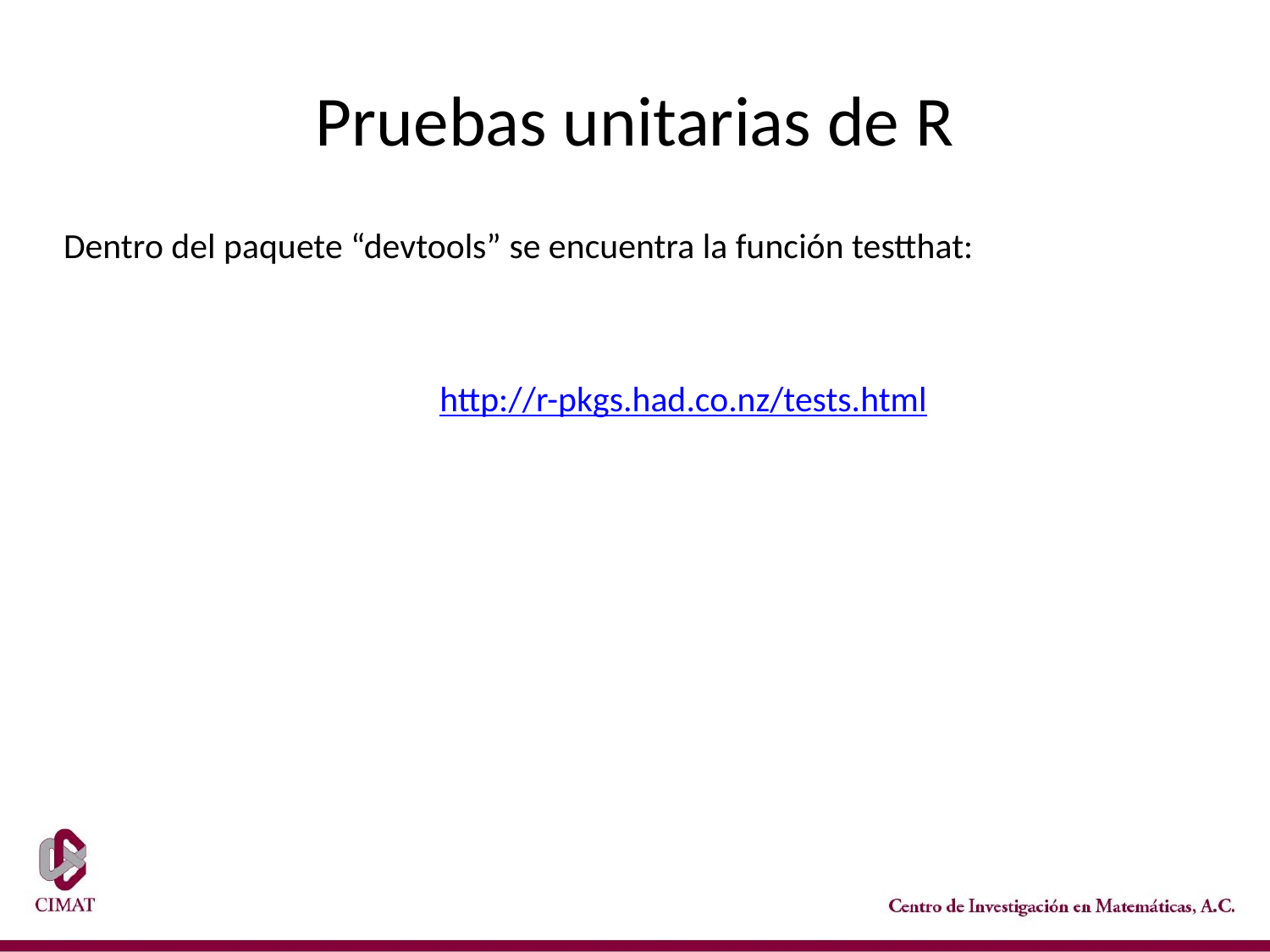

Pruebas unitarias de R
Dentro del paquete “devtools” se encuentra la función testthat:

            http://r-pkgs.had.co.nz/tests.html